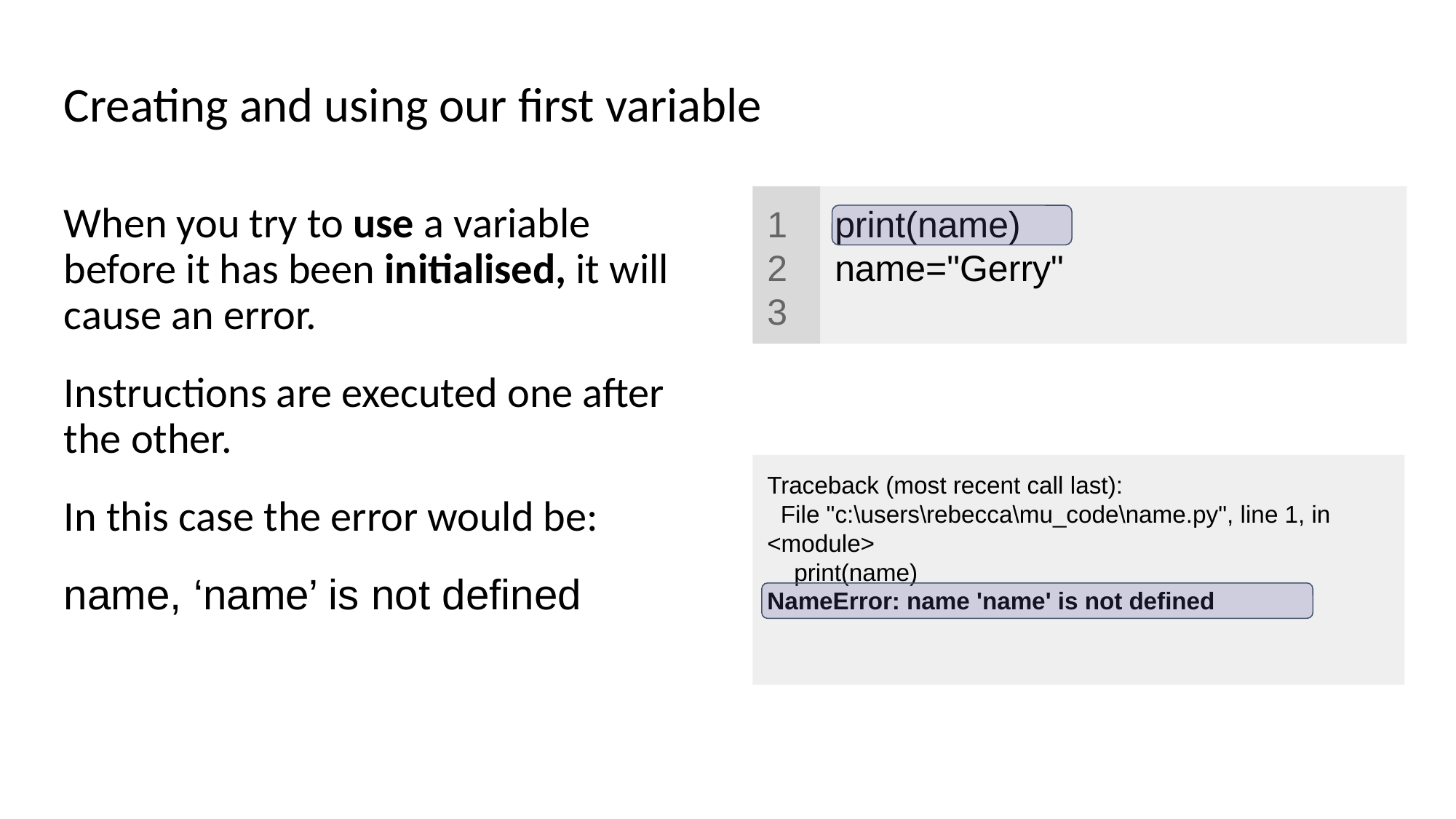

# Creating and using our first variable
1
2
3

When you try to use a variable before it has been initialised, it will cause an error.
Instructions are executed one after the other.
In this case the error would be:
name, ‘name’ is not defined
print(name)
name="Gerry"

Traceback (most recent call last):
  File "c:\users\rebecca\mu_code\name.py", line 1, in <module>
    print(name)
NameError: name 'name' is not defined